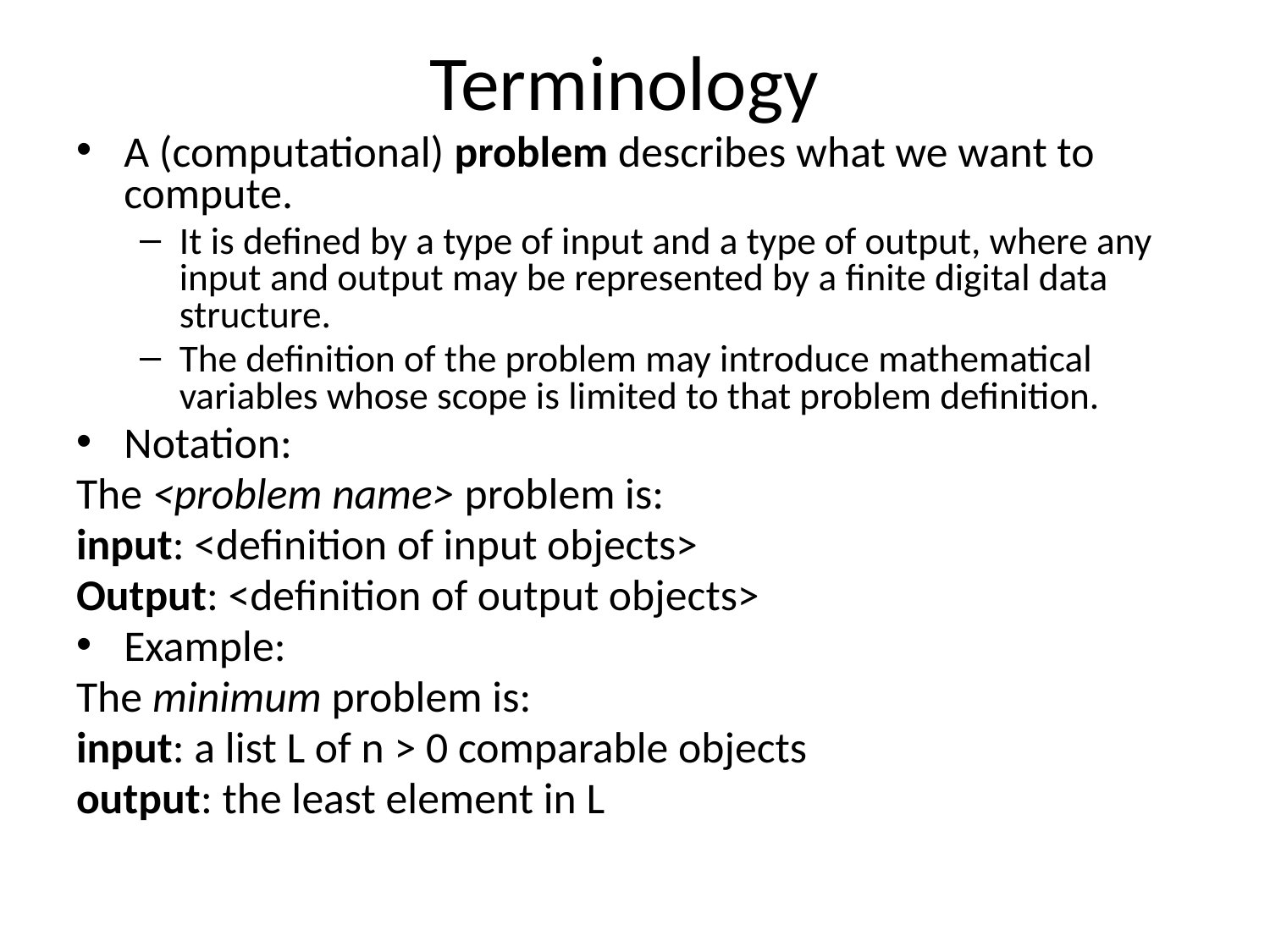

# Terminology
A (computational) problem describes what we want to compute.
It is defined by a type of input and a type of output, where any input and output may be represented by a finite digital data structure.
The definition of the problem may introduce mathematical variables whose scope is limited to that problem definition.
Notation:
The <problem name> problem is:
input: <definition of input objects>
Output: <definition of output objects>
Example:
The minimum problem is:
input: a list L of n > 0 comparable objects
output: the least element in L